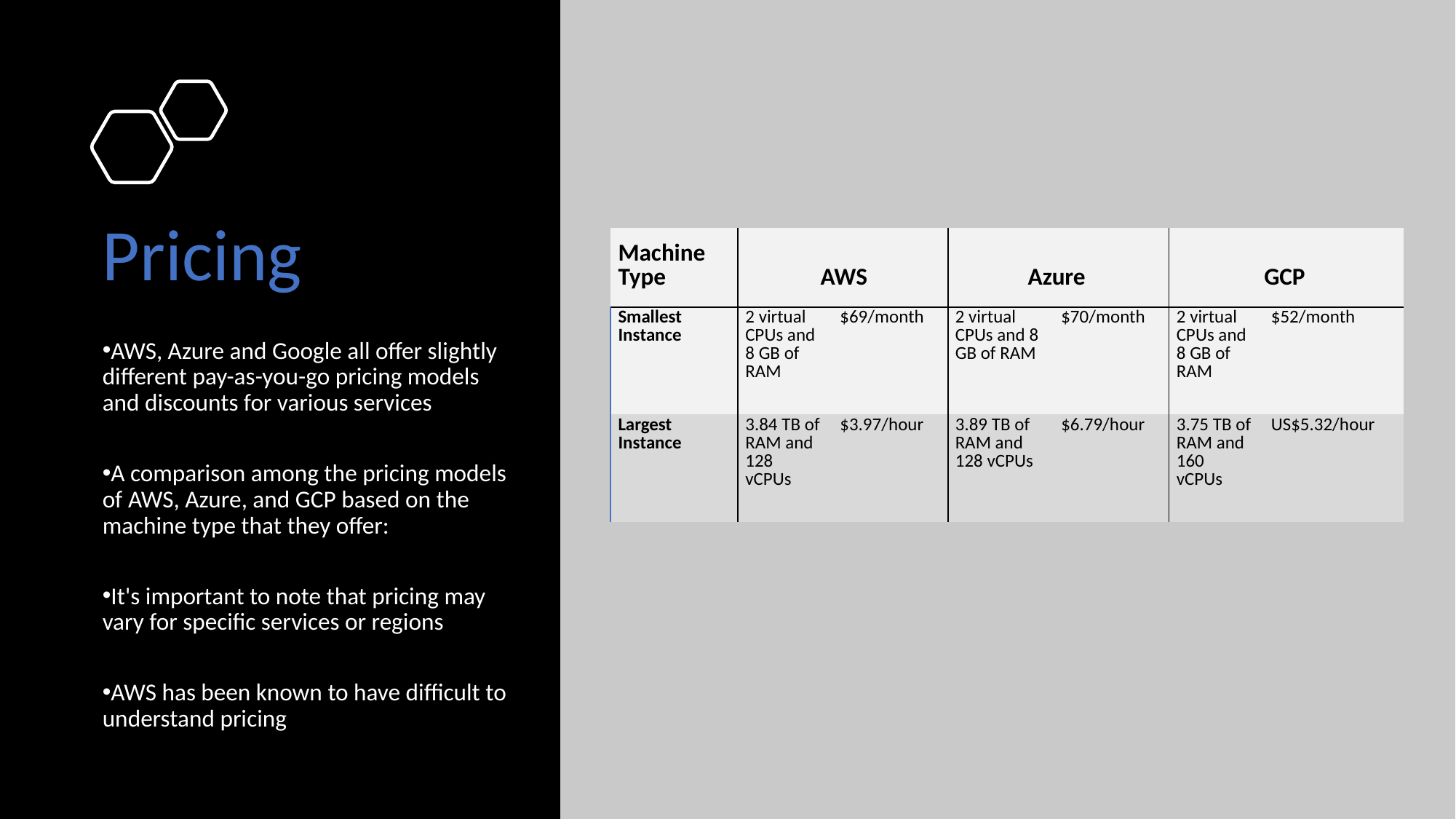

# Pricing
| Machine Type | AWS |  | Azure |  | GCP |  |
| --- | --- | --- | --- | --- | --- | --- |
| Smallest Instance | 2 virtual CPUs and 8 GB of RAM | $69/month | 2 virtual CPUs and 8 GB of RAM | $70/month | 2 virtual CPUs and 8 GB of RAM | $52/month |
| Largest Instance | 3.84 TB of RAM and 128 vCPUs | $3.97/hour | 3.89 TB of RAM and 128 vCPUs | $6.79/hour | 3.75 TB of RAM and 160 vCPUs | US$5.32/hour |
AWS, Azure and Google all offer slightly different pay-as-you-go pricing models and discounts for various services

A comparison among the pricing models of AWS, Azure, and GCP based on the machine type that they offer:

It's important to note that pricing may vary for specific services or regions

AWS has been known to have difficult to understand pricing